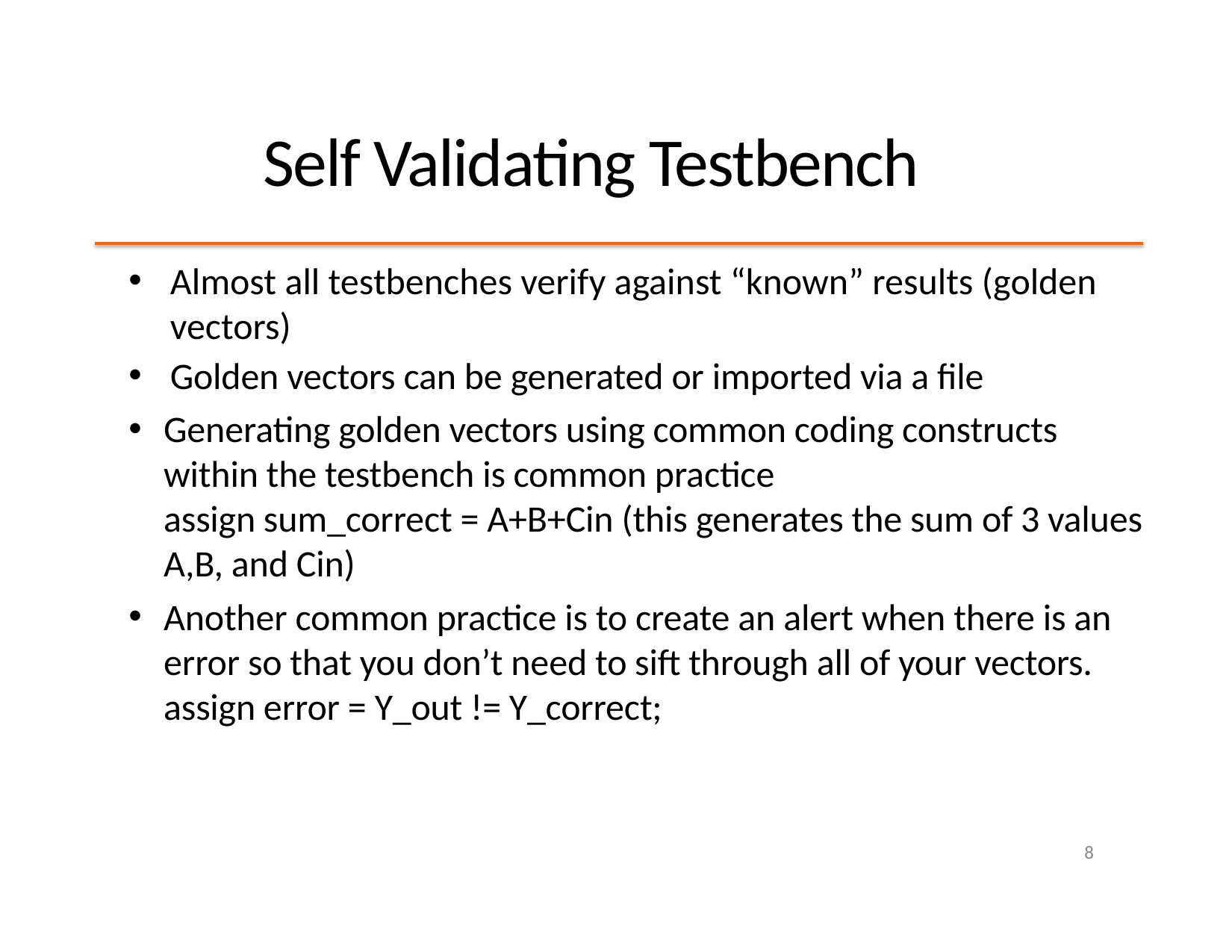

# Self Validating Testbench
Almost all testbenches verify against “known” results (golden vectors)
Golden vectors can be generated or imported via a file
Generating golden vectors using common coding constructs within the testbench is common practice
assign sum_correct = A+B+Cin (this generates the sum of 3 values A,B, and Cin)
Another common practice is to create an alert when there is an error so that you don’t need to sift through all of your vectors.
assign error = Y_out != Y_correct;
8